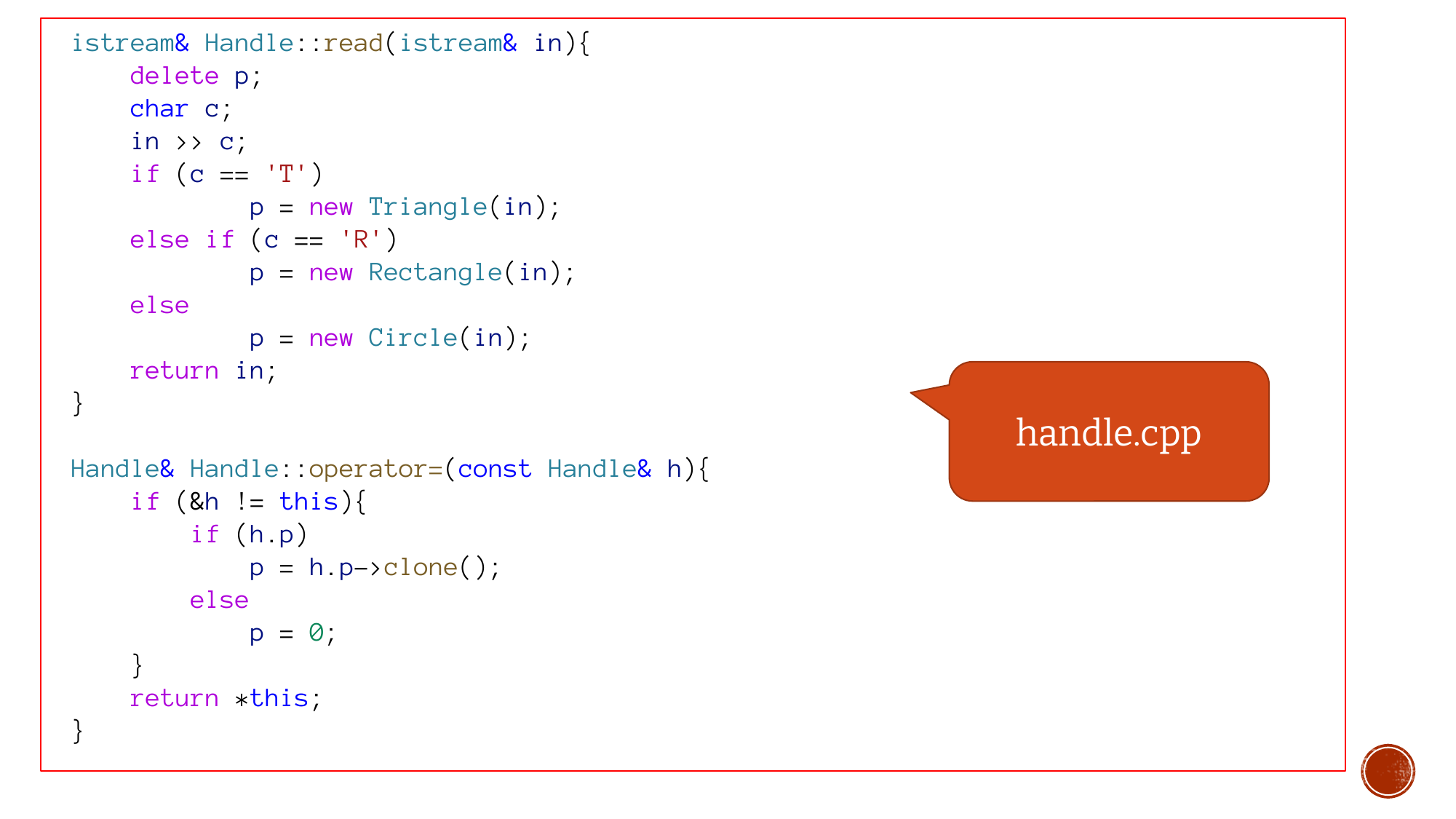

istream& Handle::read(istream& in){
    delete p;
    char c;
    in >> c;
    if (c == 'T')
            p = new Triangle(in);
    else if (c == 'R')
            p = new Rectangle(in);
    else
            p = new Circle(in);
    return in;
}

Handle& Handle::operator=(const Handle& h){
    if (&h != this){
        if (h.p)
            p = h.p->clone();
        else
            p = 0;
    }
    return *this;
}
handle.cpp
25